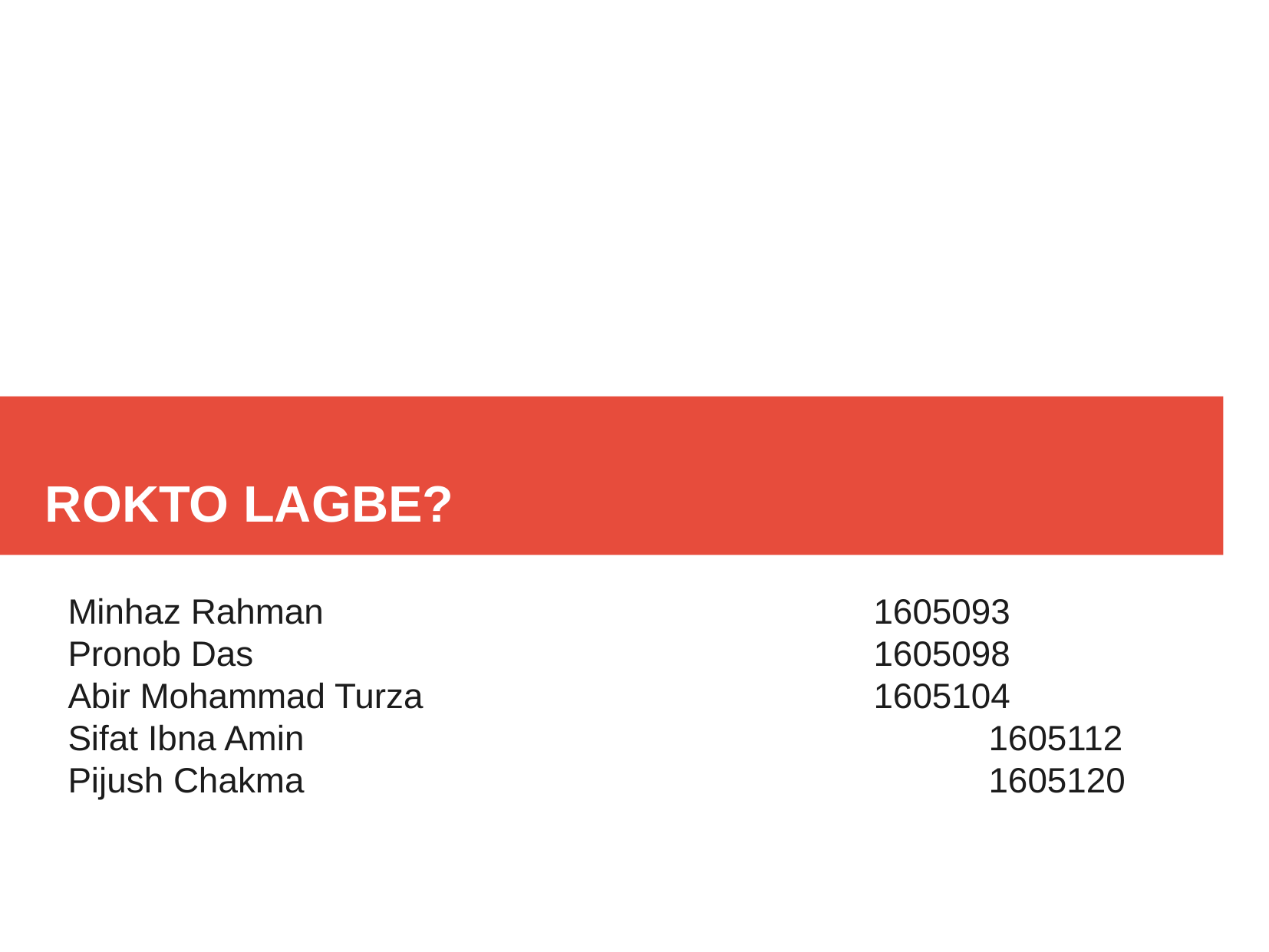

ROKTO LAGBE?
Minhaz Rahman 					1605093
Pronob Das         					1605098
Abir Mohammad Turza				1605104
Sifat Ibna Amin						1605112
Pijush Chakma						1605120